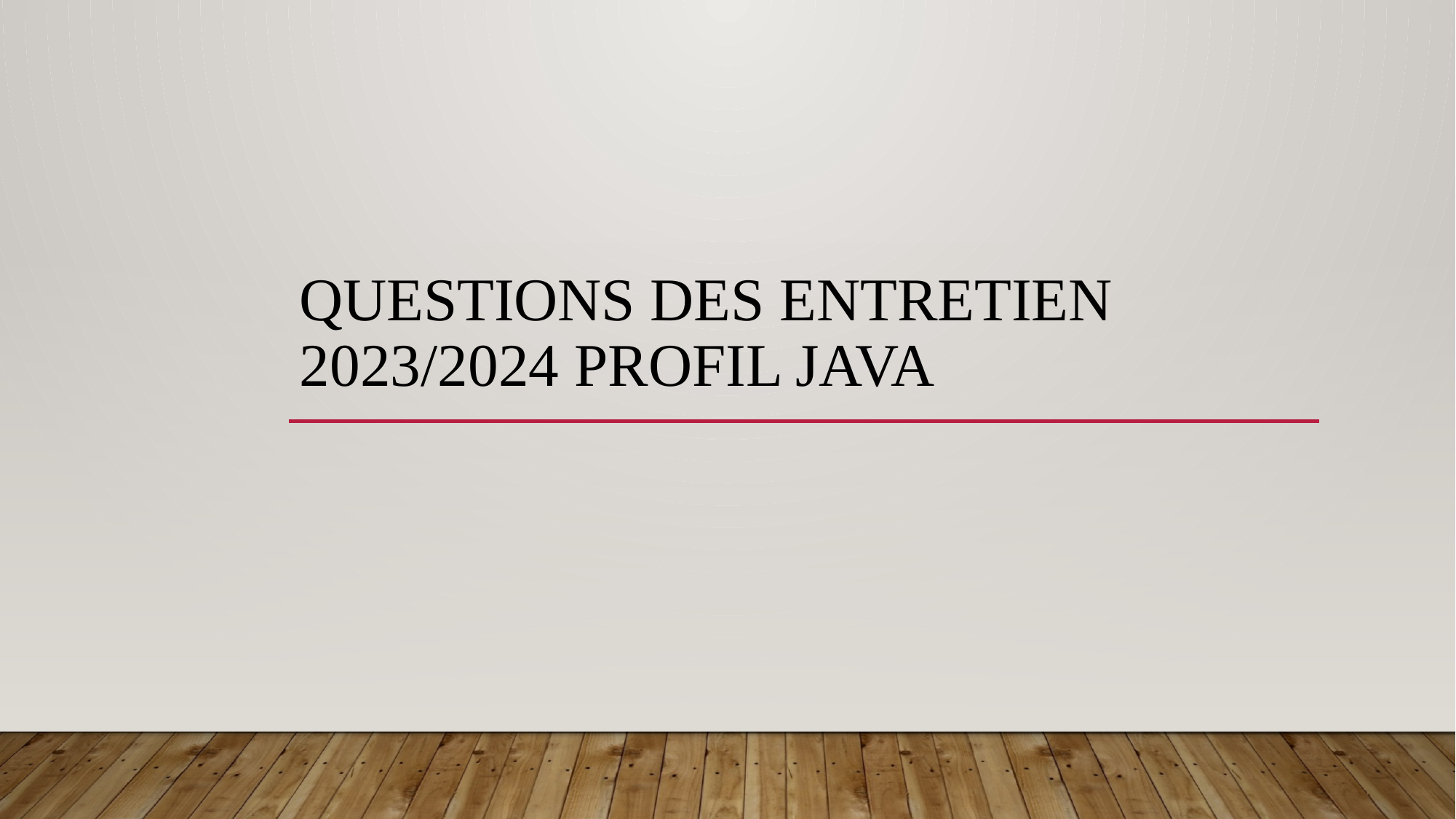

# Questions des Entretien 2023/2024 PROFIL JAVA